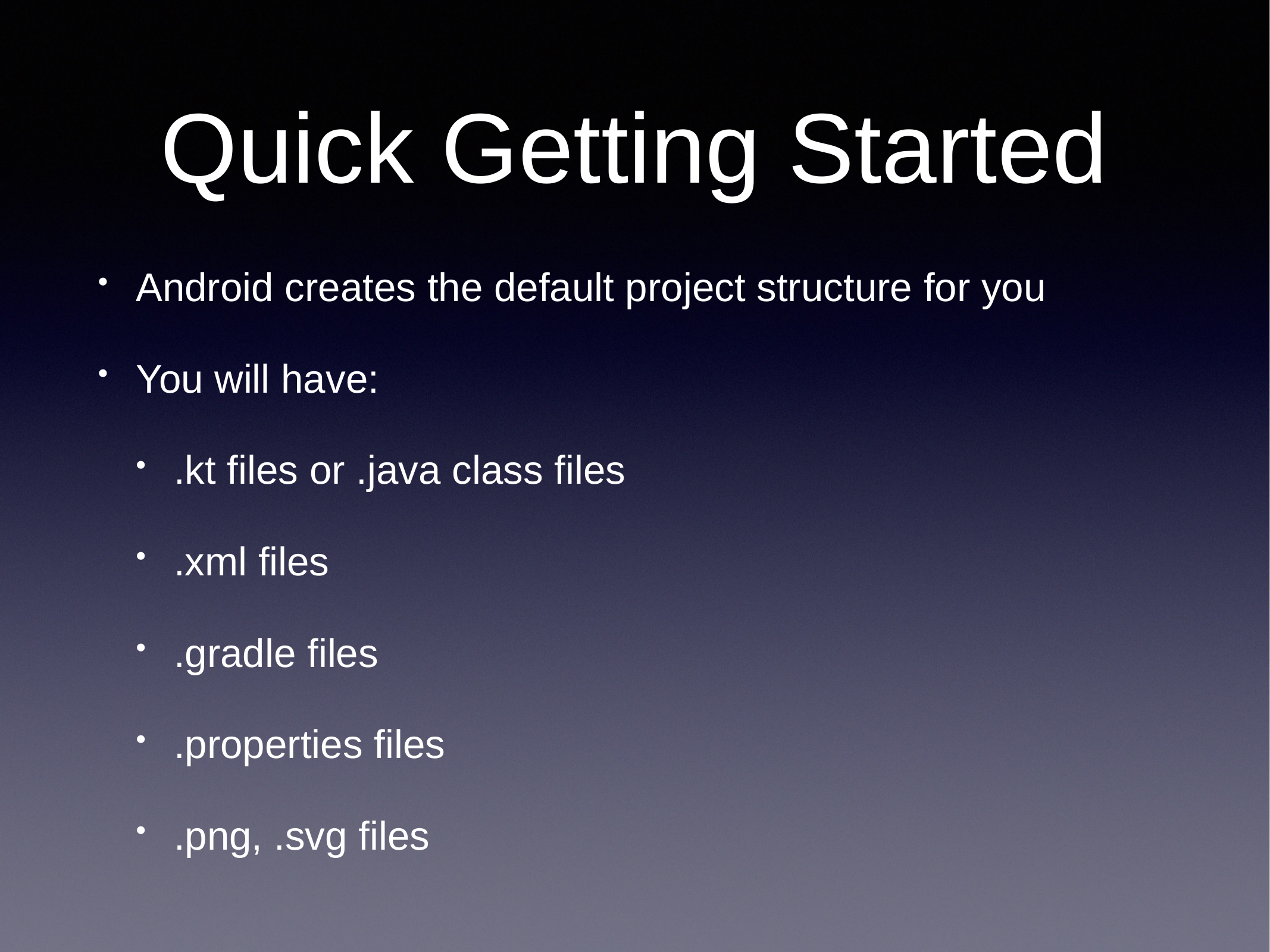

# Quick Getting Started
Android creates the default project structure for you
You will have:
.kt files or .java class files
.xml files
.gradle files
.properties files
.png, .svg files